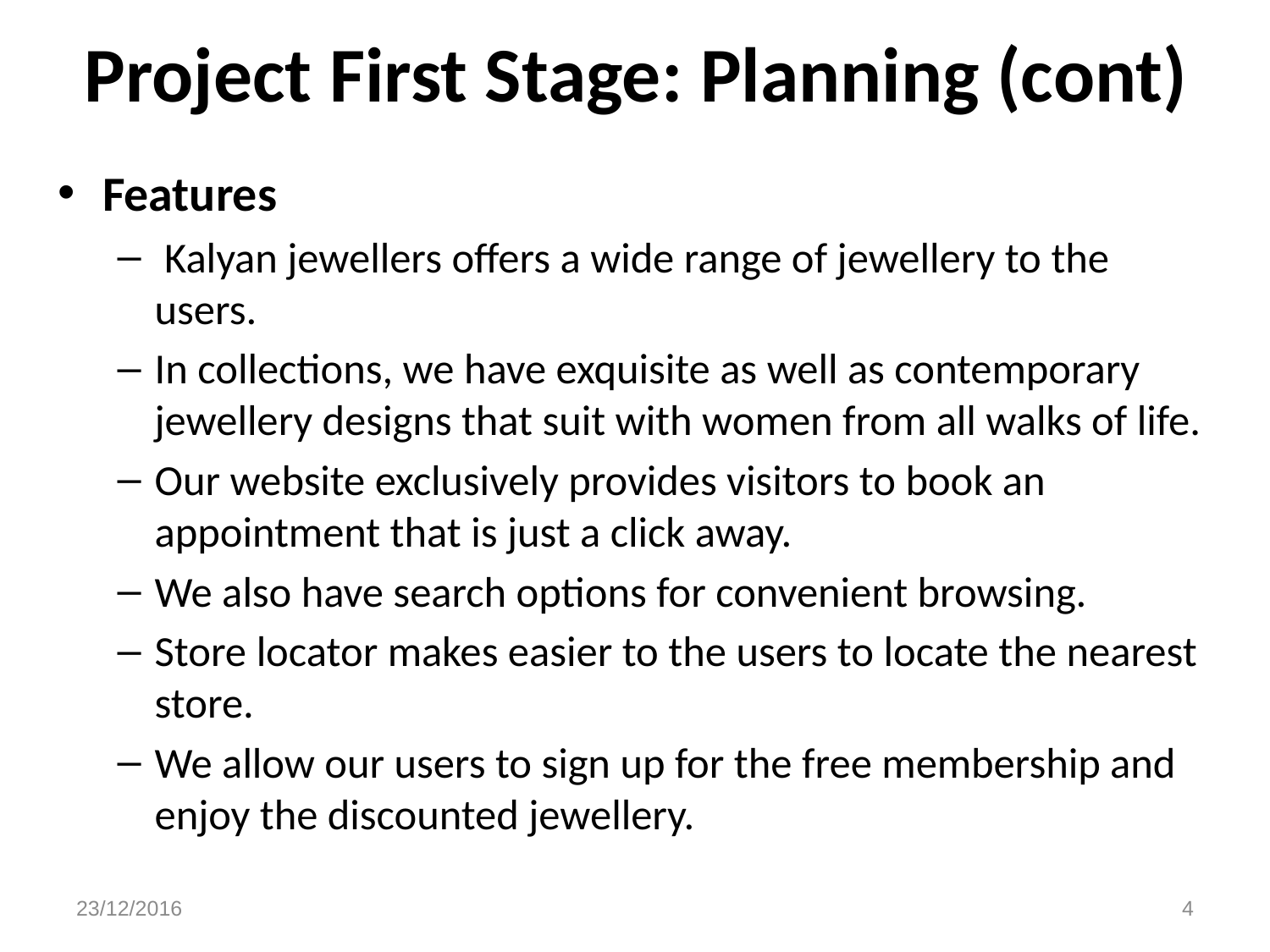

# Project First Stage: Planning (cont)
Features
 Kalyan jewellers offers a wide range of jewellery to the users.
In collections, we have exquisite as well as contemporary jewellery designs that suit with women from all walks of life.
Our website exclusively provides visitors to book an appointment that is just a click away.
We also have search options for convenient browsing.
Store locator makes easier to the users to locate the nearest store.
We allow our users to sign up for the free membership and enjoy the discounted jewellery.
23/12/2016
4